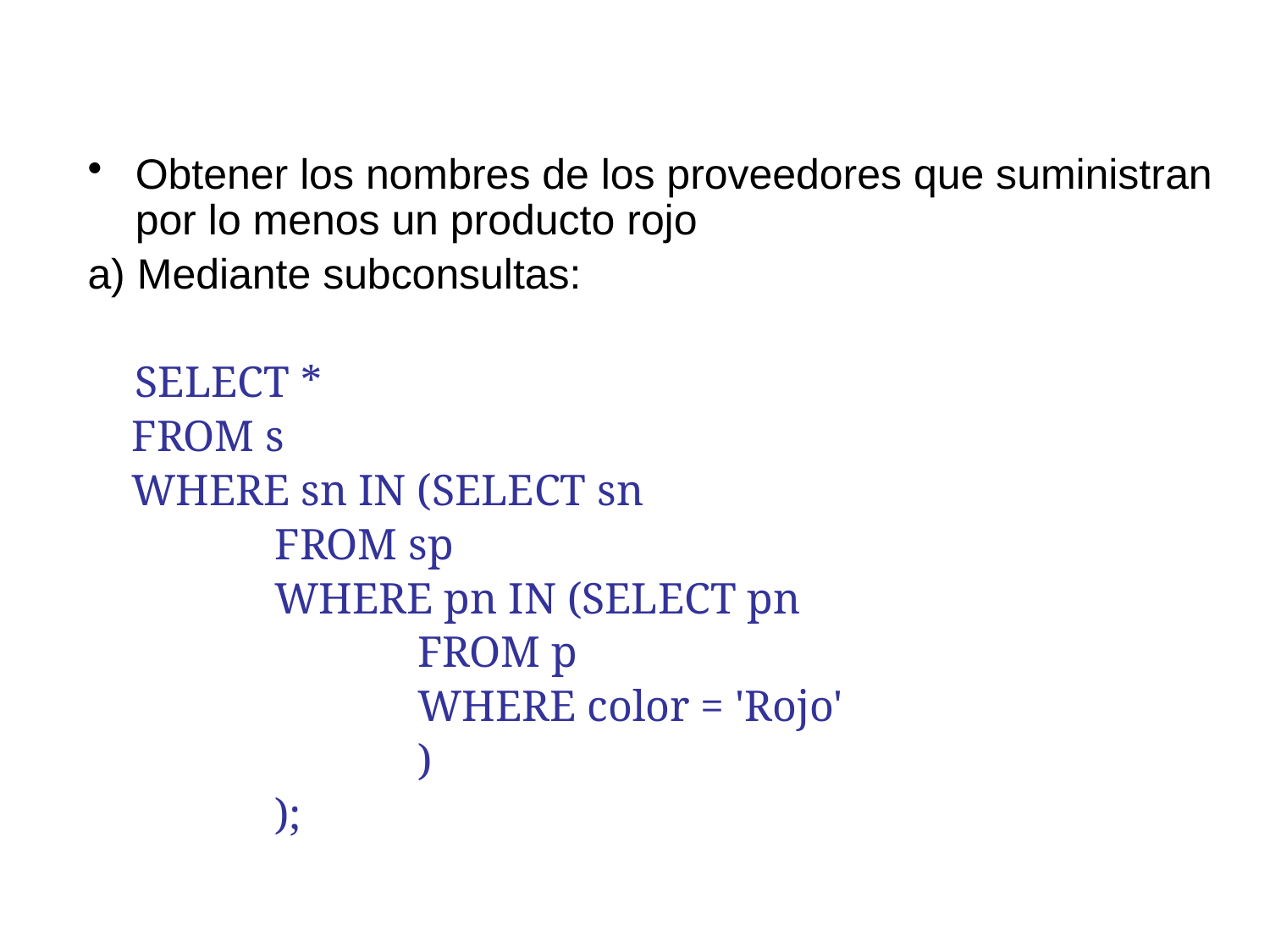

Obtener los nombres de los proveedores que suministran por lo menos un producto rojo
a) Mediante subconsultas:

	SELECT *
    FROM s
    WHERE sn IN (SELECT sn
                 FROM sp
                 WHERE pn IN (SELECT pn
                              FROM p
                              WHERE color = 'Rojo'
                              )
                 );